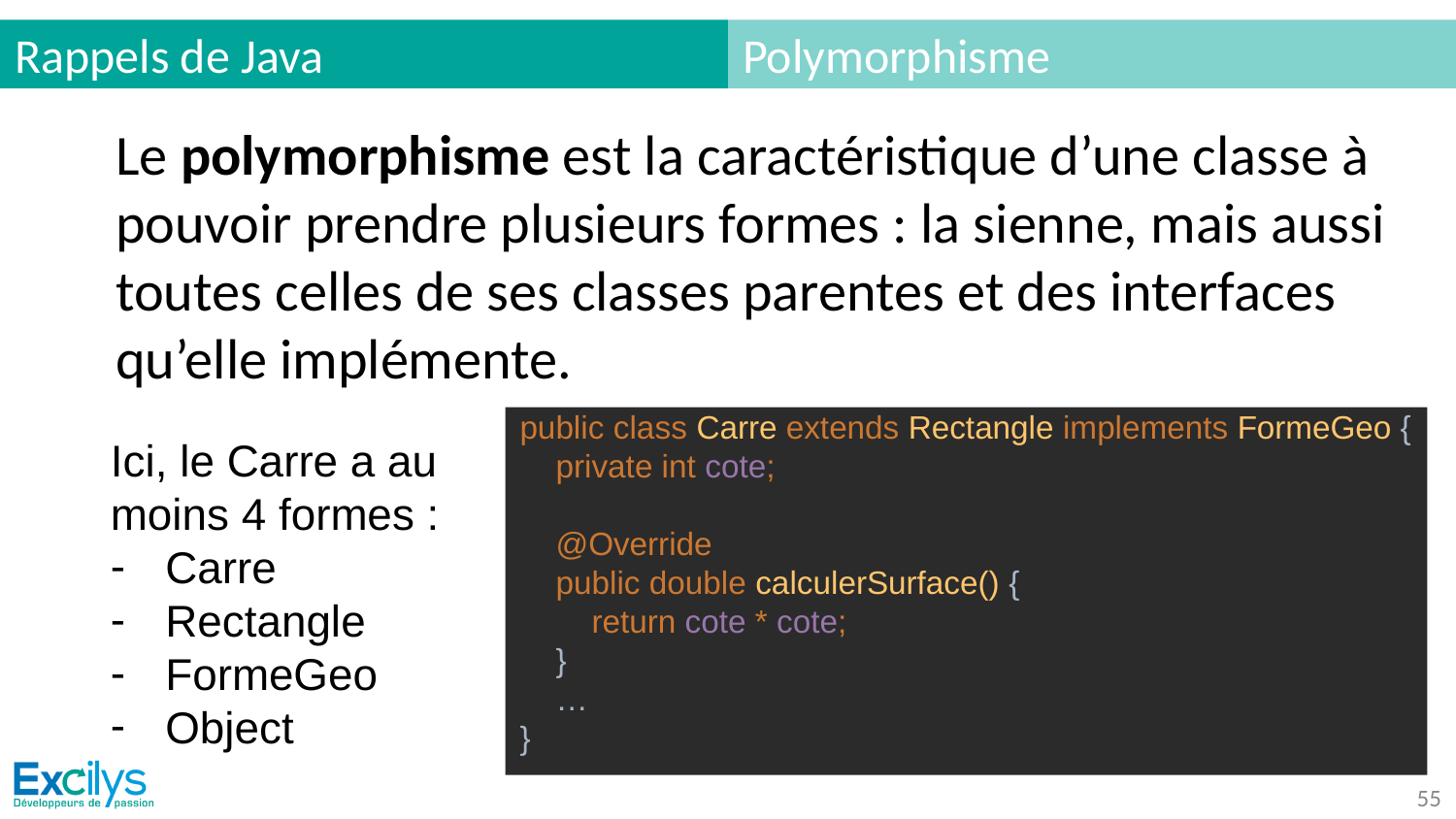

# Rappels de Java
Polymorphisme
Le polymorphisme est la caractéristique d’une classe à pouvoir prendre plusieurs formes : la sienne, mais aussi toutes celles de ses classes parentes et des interfaces qu’elle implémente.

public class Carre extends Rectangle implements FormeGeo {
    private int cote;

    @Override
    public double calculerSurface() {
        return cote * cote;
    }
    …
}

Ici, le Carre a au moins 4 formes :
Carre
Rectangle
FormeGeo
Object
55